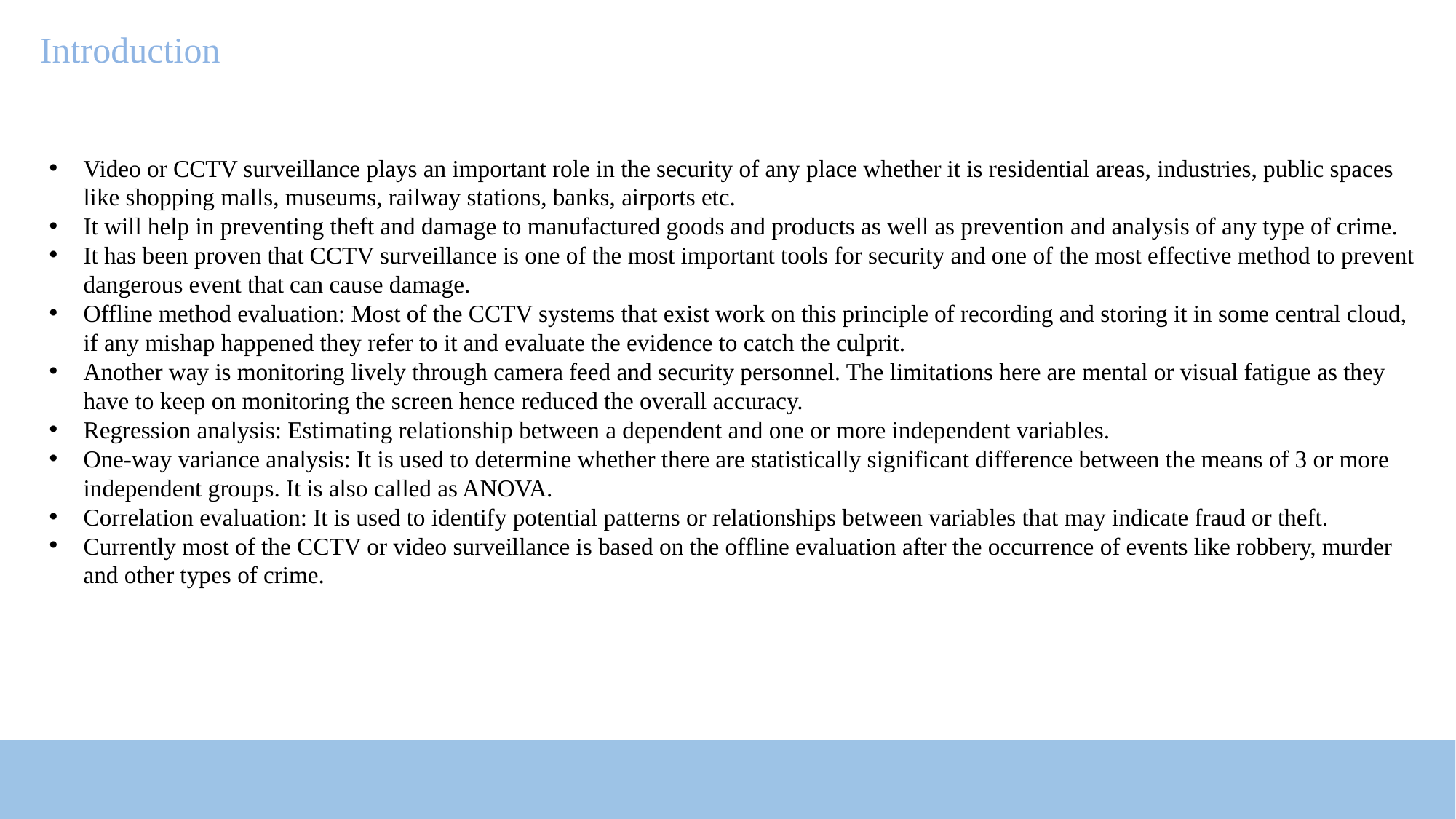

Introduction

Video or CCTV surveillance plays an important role in the security of any place whether it is residential areas, industries, public spaces like shopping malls, museums, railway stations, banks, airports etc.
It will help in preventing theft and damage to manufactured goods and products as well as prevention and analysis of any type of crime.
It has been proven that CCTV surveillance is one of the most important tools for security and one of the most effective method to prevent dangerous event that can cause damage.
Offline method evaluation: Most of the CCTV systems that exist work on this principle of recording and storing it in some central cloud, if any mishap happened they refer to it and evaluate the evidence to catch the culprit.
Another way is monitoring lively through camera feed and security personnel. The limitations here are mental or visual fatigue as they have to keep on monitoring the screen hence reduced the overall accuracy.
Regression analysis: Estimating relationship between a dependent and one or more independent variables.
One-way variance analysis: It is used to determine whether there are statistically significant difference between the means of 3 or more independent groups. It is also called as ANOVA.
Correlation evaluation: It is used to identify potential patterns or relationships between variables that may indicate fraud or theft.
Currently most of the CCTV or video surveillance is based on the offline evaluation after the occurrence of events like robbery, murder and other types of crime.